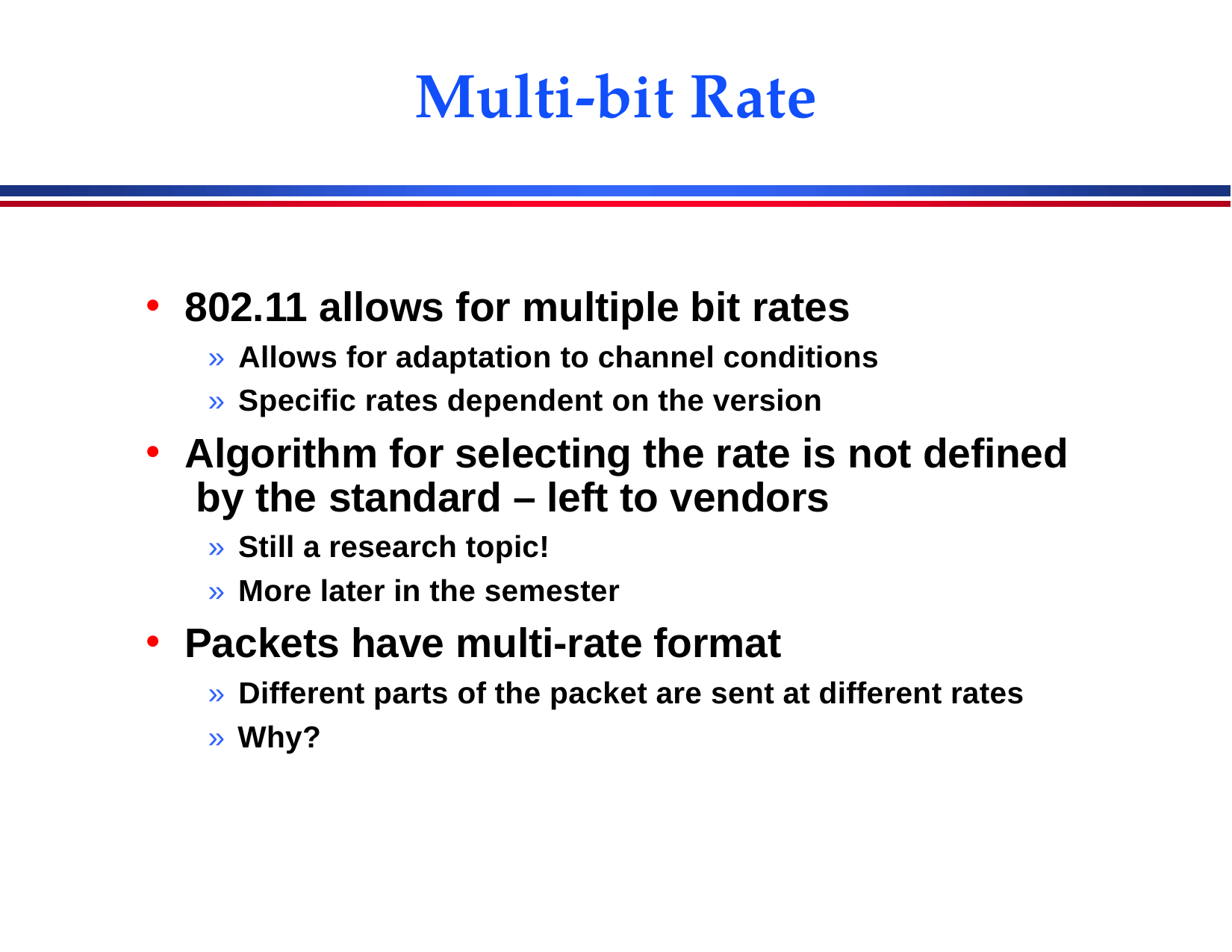

# Multi-bit Rate
802.11 allows for multiple bit rates
» Allows for adaptation to channel conditions
» Specific rates dependent on the version
Algorithm for selecting the rate is not defined  by the standard – left to vendors
» Still a research topic!
» More later in the semester
Packets have multi-rate format
» Different parts of the packet are sent at different rates
» Why?